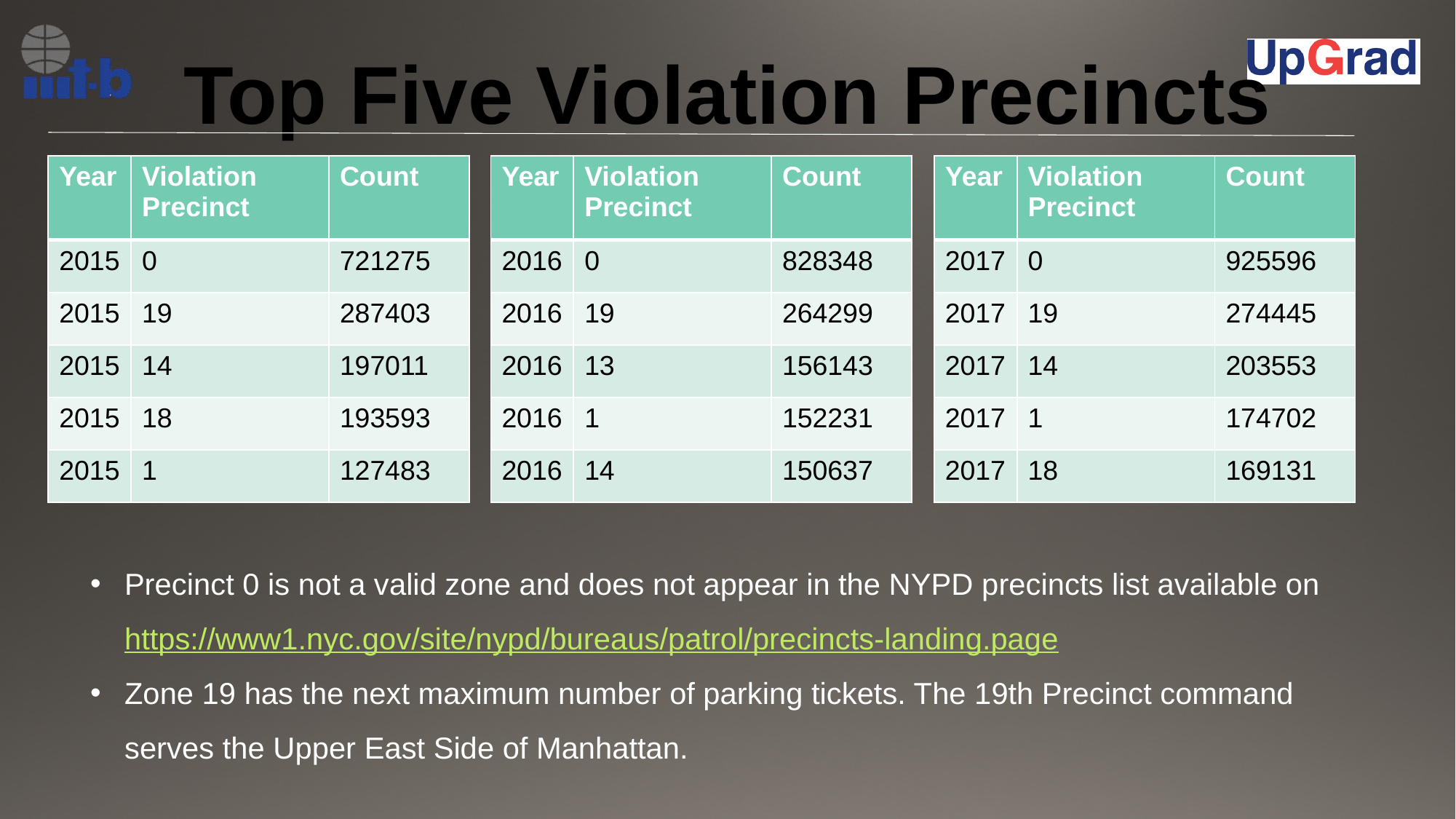

# Top Five Violation Precincts
| Year | Violation Precinct | Count |
| --- | --- | --- |
| 2017 | 0 | 925596 |
| 2017 | 19 | 274445 |
| 2017 | 14 | 203553 |
| 2017 | 1 | 174702 |
| 2017 | 18 | 169131 |
| Year | Violation Precinct | Count |
| --- | --- | --- |
| 2015 | 0 | 721275 |
| 2015 | 19 | 287403 |
| 2015 | 14 | 197011 |
| 2015 | 18 | 193593 |
| 2015 | 1 | 127483 |
| Year | Violation Precinct | Count |
| --- | --- | --- |
| 2016 | 0 | 828348 |
| 2016 | 19 | 264299 |
| 2016 | 13 | 156143 |
| 2016 | 1 | 152231 |
| 2016 | 14 | 150637 |
Precinct 0 is not a valid zone and does not appear in the NYPD precincts list available on https://www1.nyc.gov/site/nypd/bureaus/patrol/precincts-landing.page
Zone 19 has the next maximum number of parking tickets. The 19th Precinct command serves the Upper East Side of Manhattan.